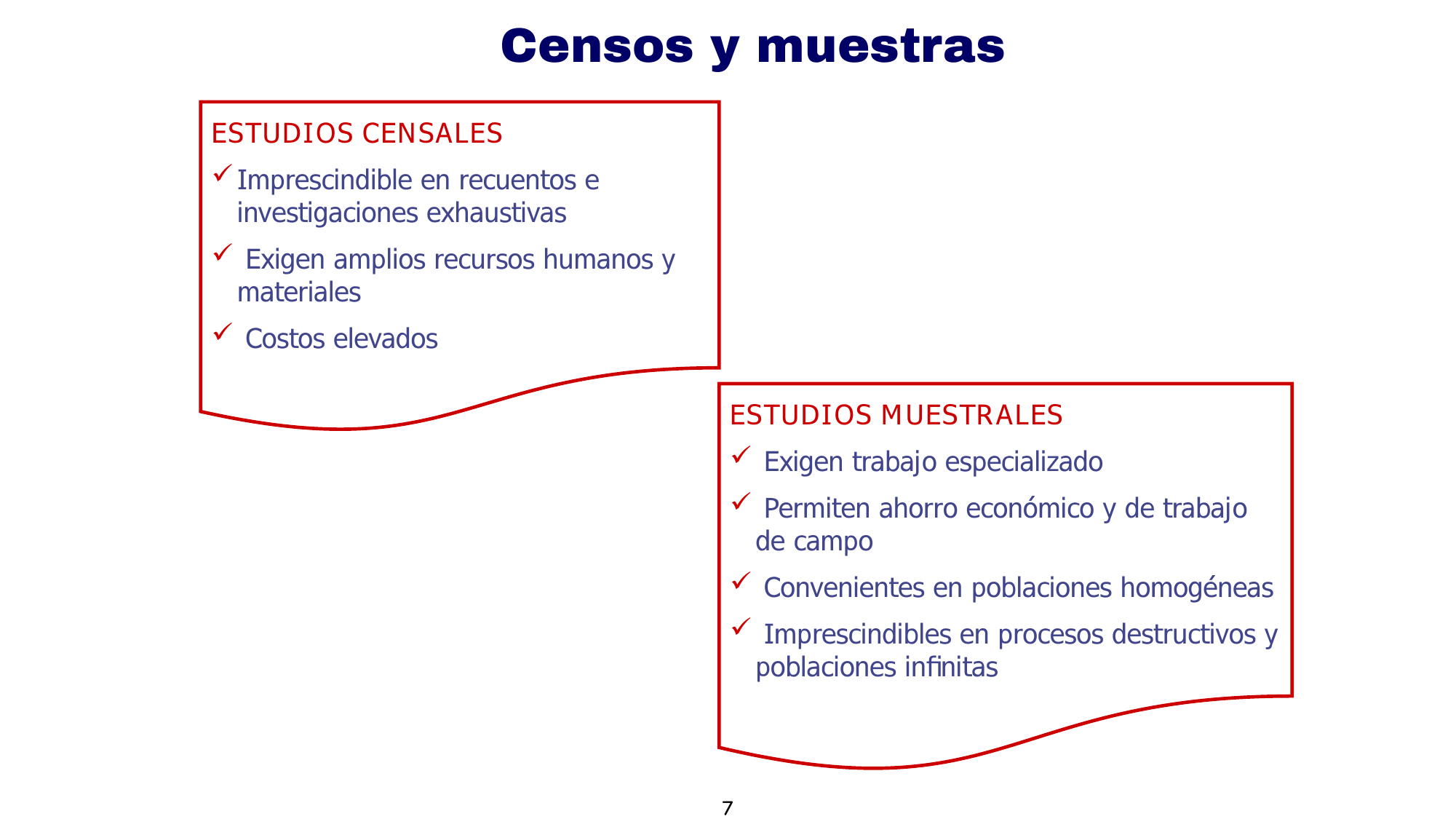

Censos y muestras
ESTUDIOS CENSALES
Imprescindible en recuentos e investigaciones exhaustivas
 Exigen amplios recursos humanos y materiales
 Costos elevados
ESTUDIOS MUESTRALES
 Exigen trabajo especializado
 Permiten ahorro económico y de trabajo de campo
 Convenientes en poblaciones homogéneas
 Imprescindibles en procesos destructivos y poblaciones infinitas
7